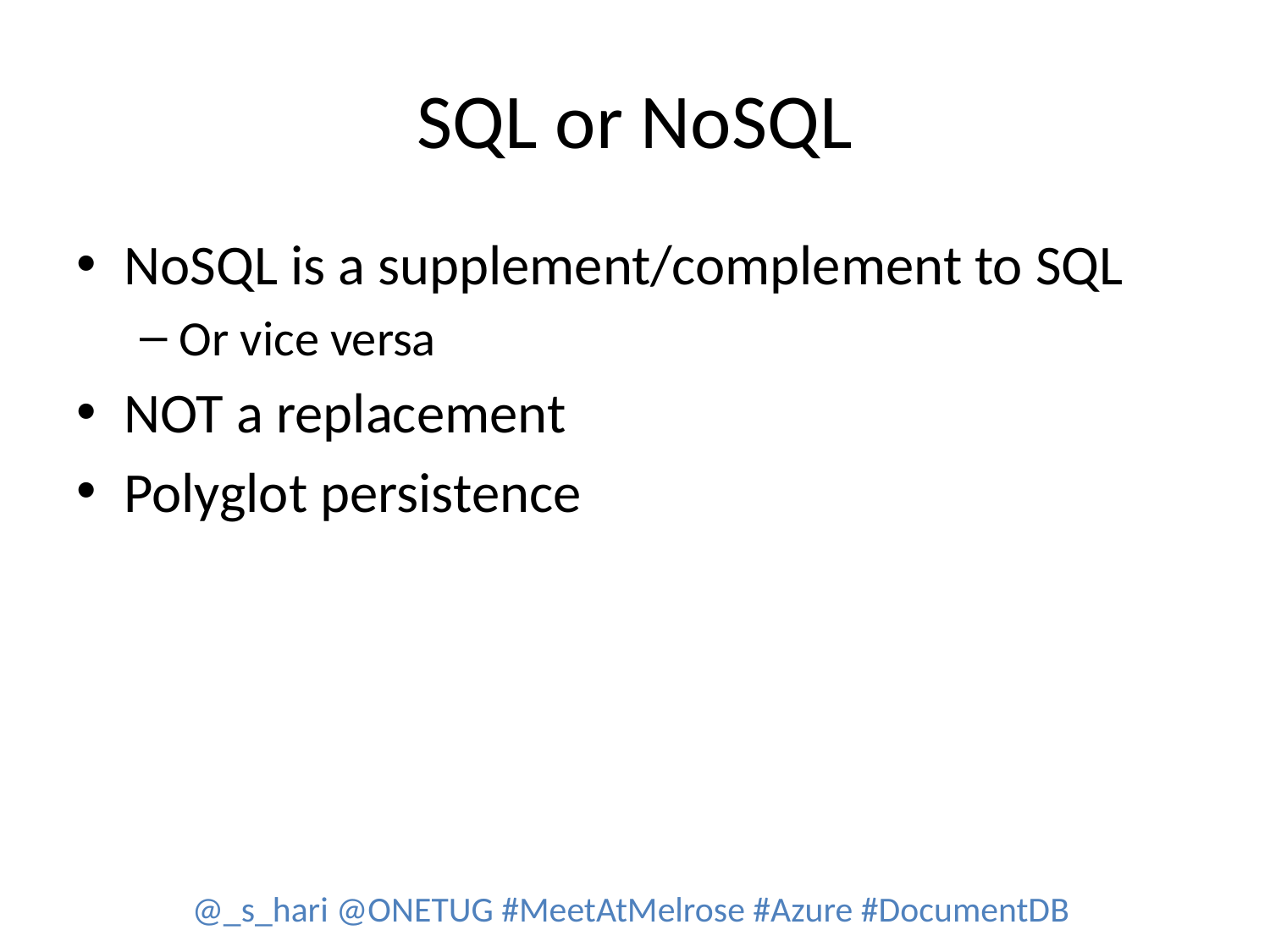

# SQL or NoSQL
NoSQL is a supplement/complement to SQL
Or vice versa
NOT a replacement
Polyglot persistence
@_s_hari @ONETUG #MeetAtMelrose #Azure #DocumentDB